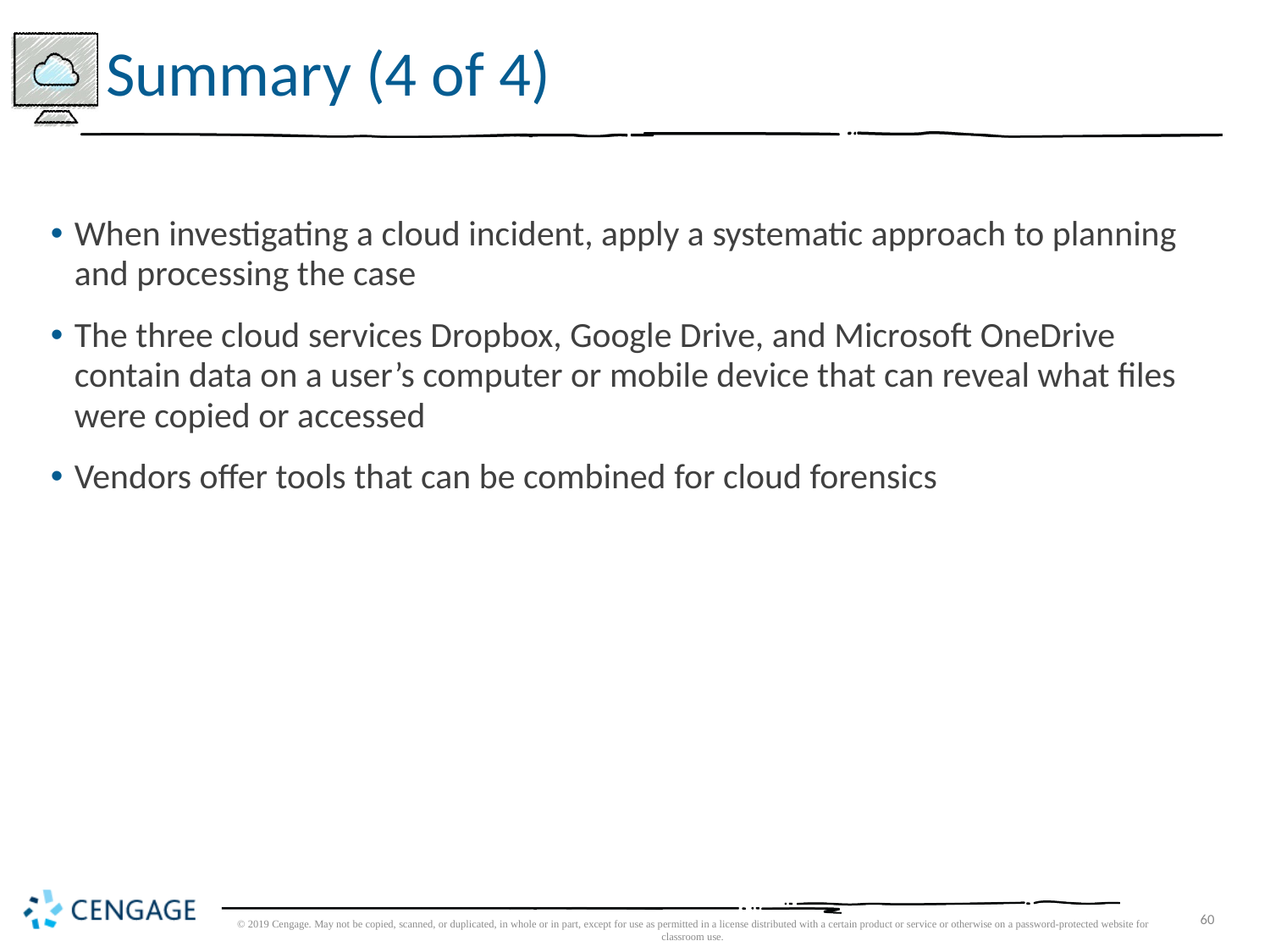

# Summary (4 of 4)
When investigating a cloud incident, apply a systematic approach to planning and processing the case
The three cloud services Dropbox, Google Drive, and Microsoft OneDrive contain data on a user’s computer or mobile device that can reveal what files were copied or accessed
Vendors offer tools that can be combined for cloud forensics
© 2019 Cengage. May not be copied, scanned, or duplicated, in whole or in part, except for use as permitted in a license distributed with a certain product or service or otherwise on a password-protected website for classroom use.